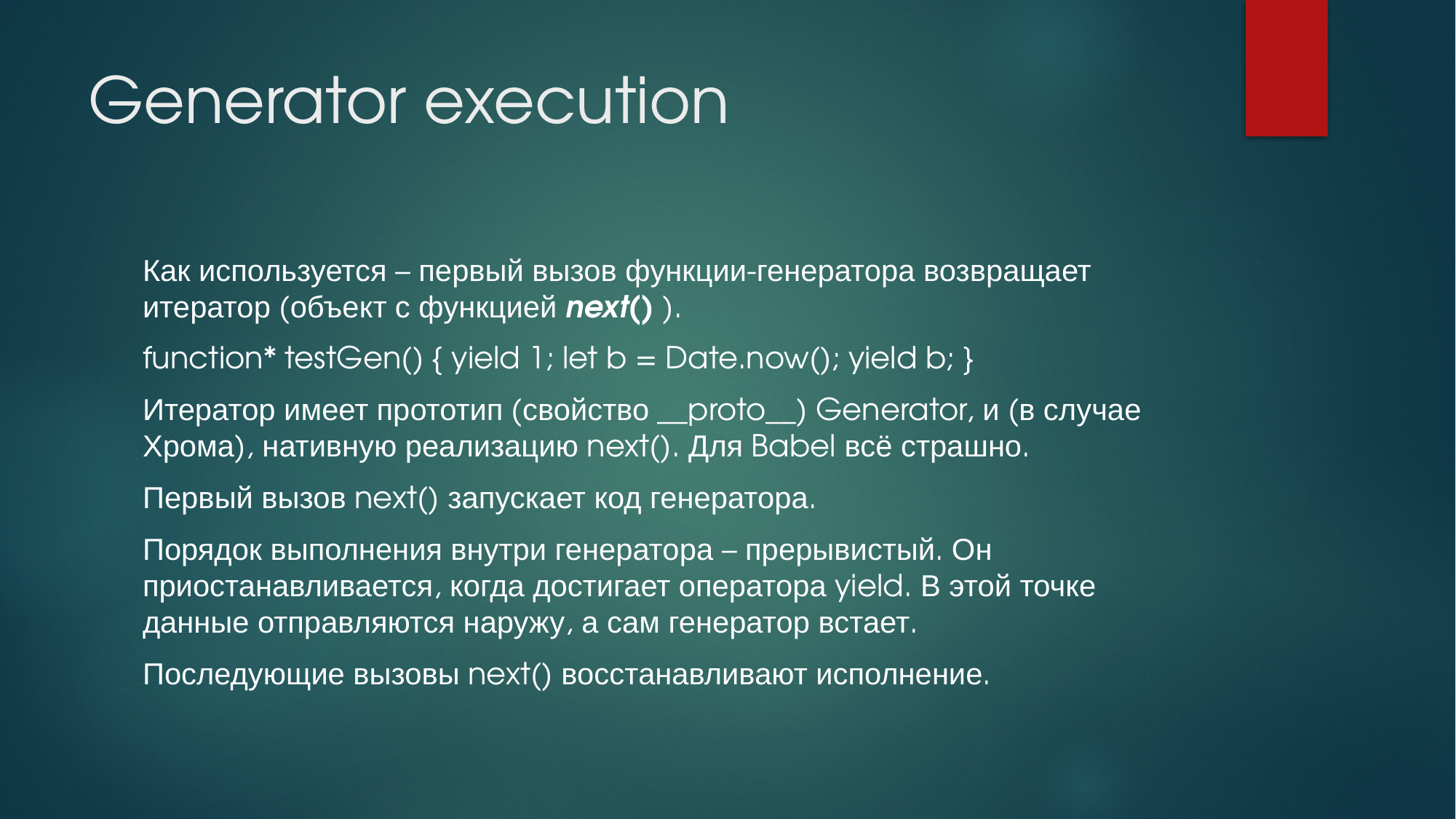

# Generator execution
Как используется – первый вызов функции-генератора возвращает итератор (объект с функцией next() ).
function* testGen() { yield 1; let b = Date.now(); yield b; }
Итератор имеет прототип (свойство __proto__) Generator, и (в случае Хрома), нативную реализацию next(). Для Babel всё страшно.
Первый вызов next() запускает код генератора.
Порядок выполнения внутри генератора – прерывистый. Он приостанавливается, когда достигает оператора yield. В этой точке данные отправляются наружу, а сам генератор встает.
Последующие вызовы next() восстанавливают исполнение.